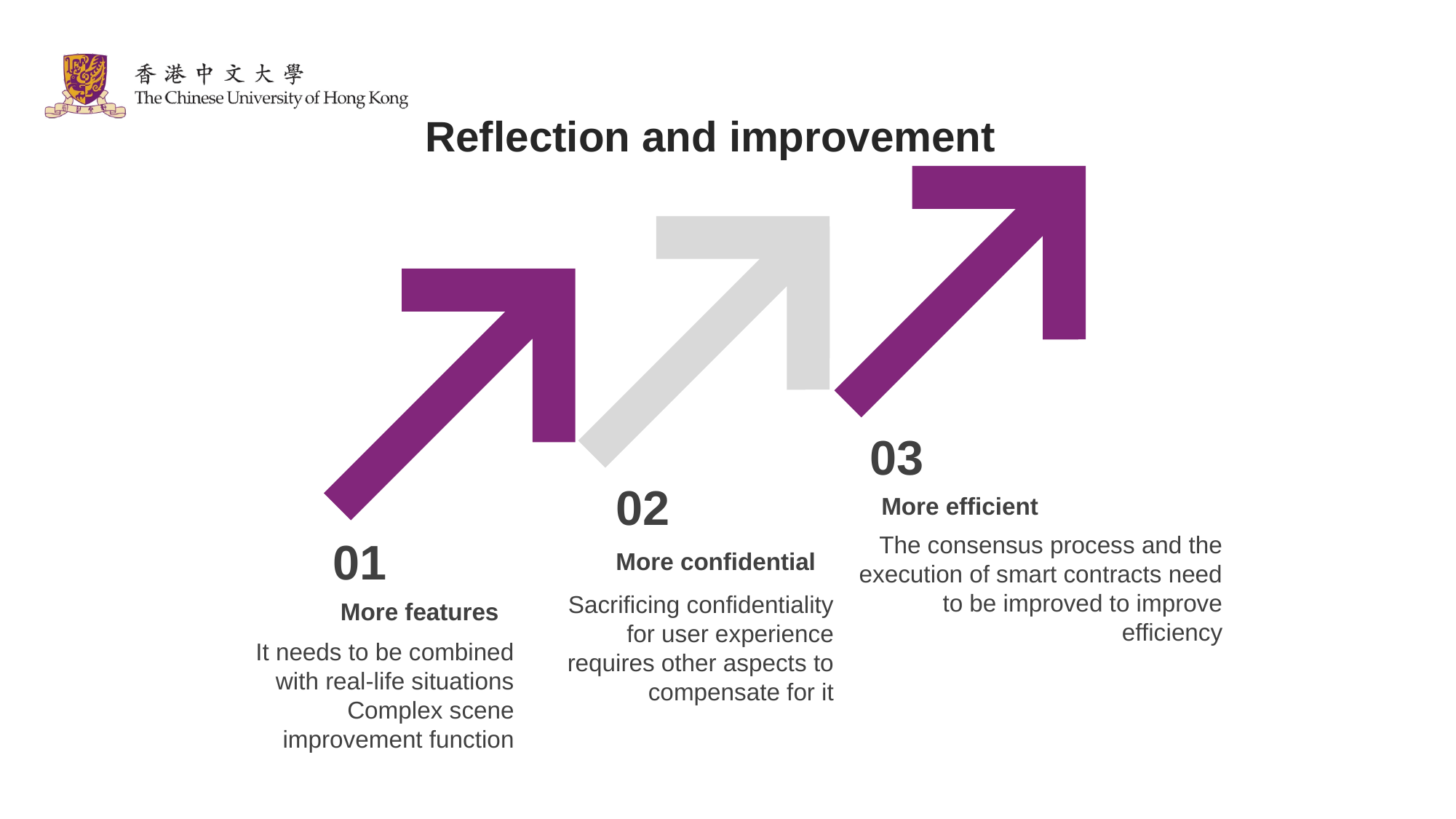

Reflection and improvement

03
02
More efficient
The consensus process and the execution of smart contracts need to be improved to improve efficiency
01
More confidential
Sacrificing confidentiality for user experience requires other aspects to compensate for it
More features
It needs to be combined with real-life situations
Complex scene improvement function